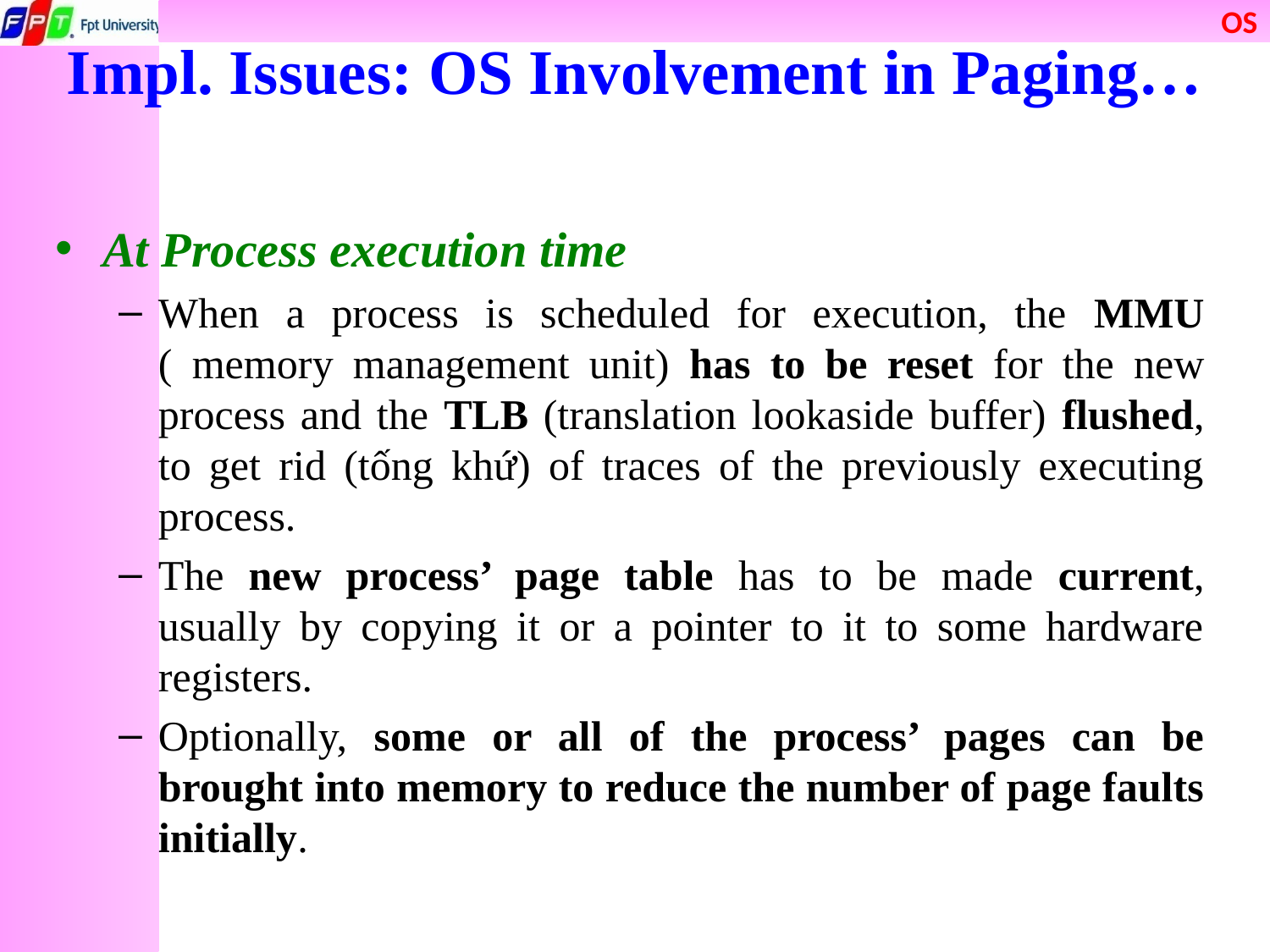

# Impl. Issues: OS Involvement in Paging…
At Process execution time
When a process is scheduled for execution, the MMU ( memory management unit) has to be reset for the new process and the TLB (translation lookaside buffer) flushed, to get rid (tống khứ) of traces of the previously executing process.
The new process’ page table has to be made current, usually by copying it or a pointer to it to some hardware registers.
Optionally, some or all of the process’ pages can be brought into memory to reduce the number of page faults initially.